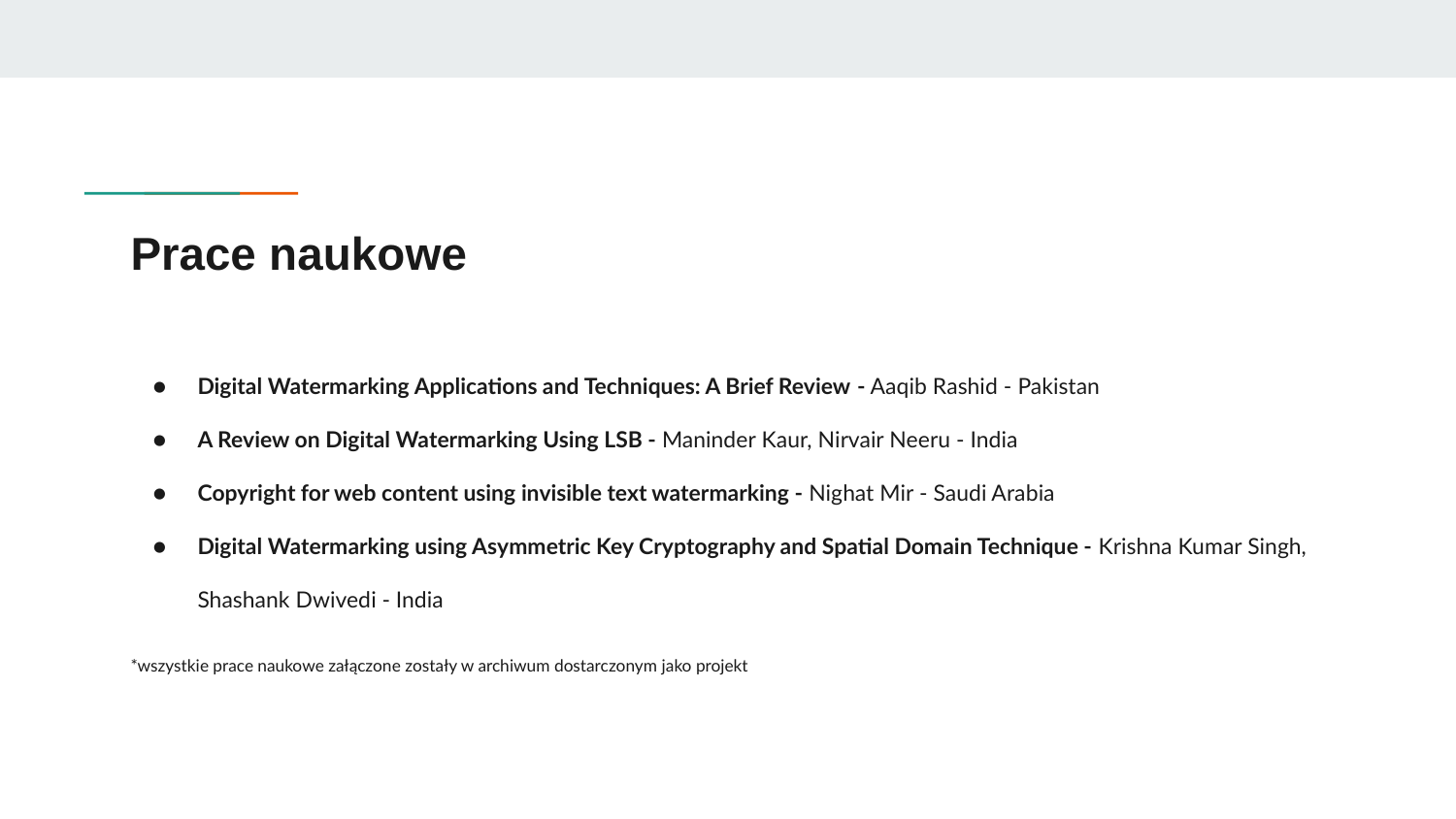

# Prace naukowe
Digital Watermarking Applications and Techniques: A Brief Review - Aaqib Rashid - Pakistan
A Review on Digital Watermarking Using LSB - Maninder Kaur, Nirvair Neeru - India
Copyright for web content using invisible text watermarking - Nighat Mir - Saudi Arabia
Digital Watermarking using Asymmetric Key Cryptography and Spatial Domain Technique - Krishna Kumar Singh, Shashank Dwivedi - India
*wszystkie prace naukowe załączone zostały w archiwum dostarczonym jako projekt